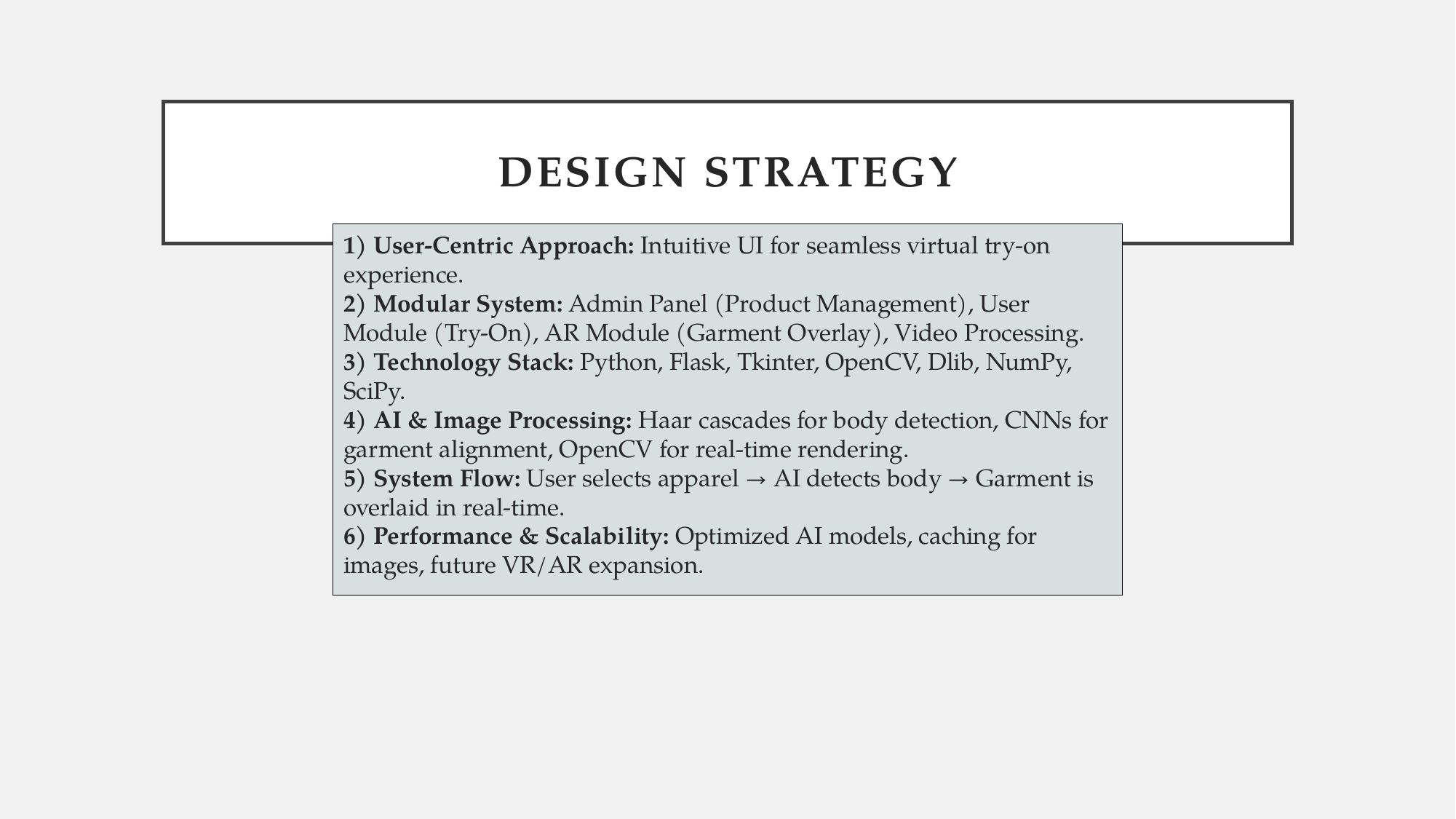

# Design Strategy
1) User-Centric Approach: Intuitive UI for seamless virtual try-on experience.
2) Modular System: Admin Panel (Product Management), User Module (Try-On), AR Module (Garment Overlay), Video Processing.
3) Technology Stack: Python, Flask, Tkinter, OpenCV, Dlib, NumPy, SciPy.
4) AI & Image Processing: Haar cascades for body detection, CNNs for garment alignment, OpenCV for real-time rendering.
5) System Flow: User selects apparel → AI detects body → Garment is overlaid in real-time.
6) Performance & Scalability: Optimized AI models, caching for images, future VR/AR expansion.